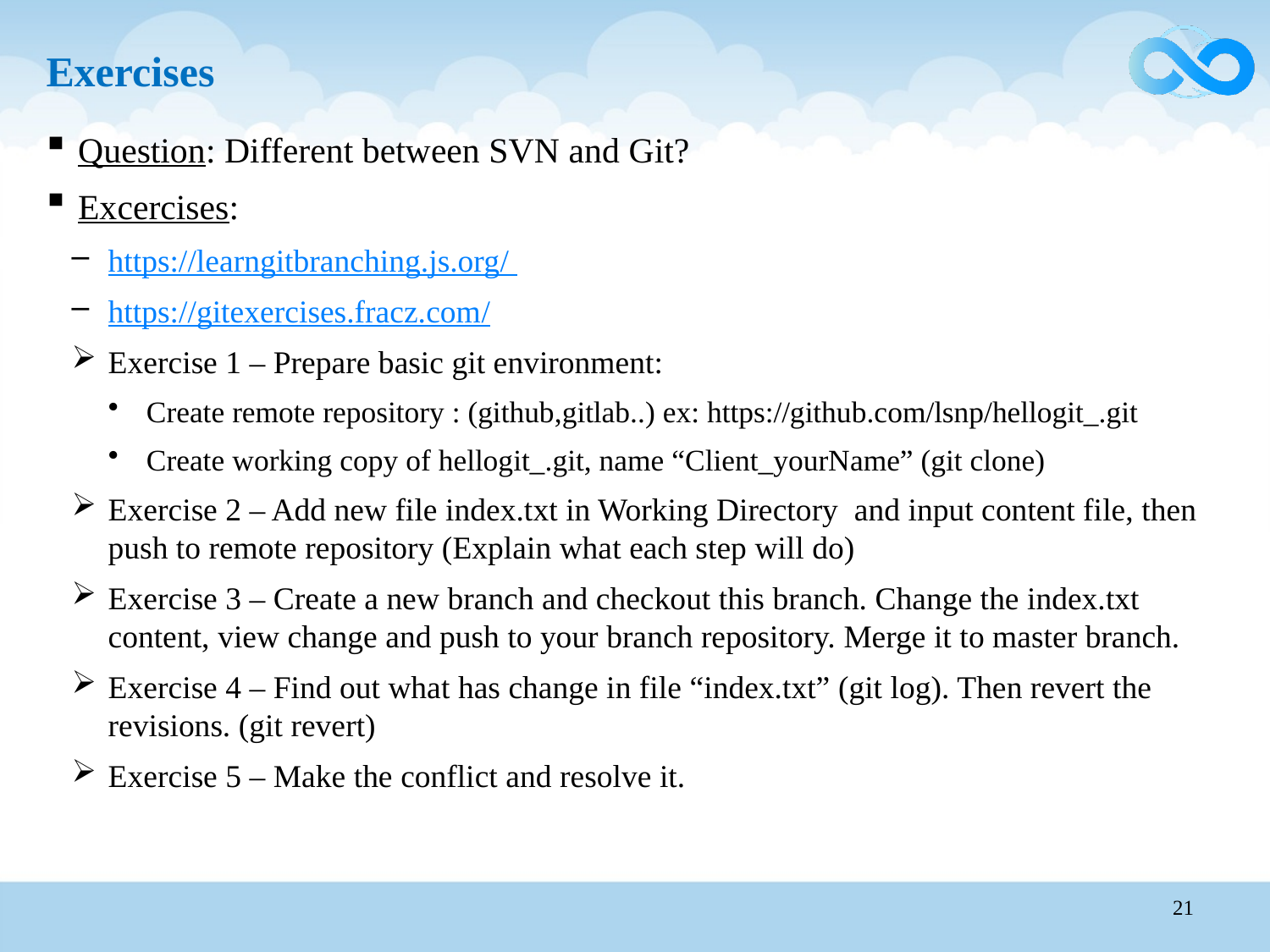

# Exercises
Question: Different between SVN and Git?
Excercises:
https://learngitbranching.js.org/
https://gitexercises.fracz.com/
Exercise 1 – Prepare basic git environment:
Create remote repository : (github,gitlab..) ex: https://github.com/lsnp/hellogit_.git
Create working copy of hellogit_.git, name “Client_yourName” (git clone)
Exercise 2 – Add new file index.txt in Working Directory  and input content file, then push to remote repository (Explain what each step will do)
Exercise 3 – Create a new branch and checkout this branch. Change the index.txt content, view change and push to your branch repository. Merge it to master branch.
Exercise 4 – Find out what has change in file “index.txt” (git log). Then revert the revisions. (git revert)
Exercise 5 – Make the conflict and resolve it.

21